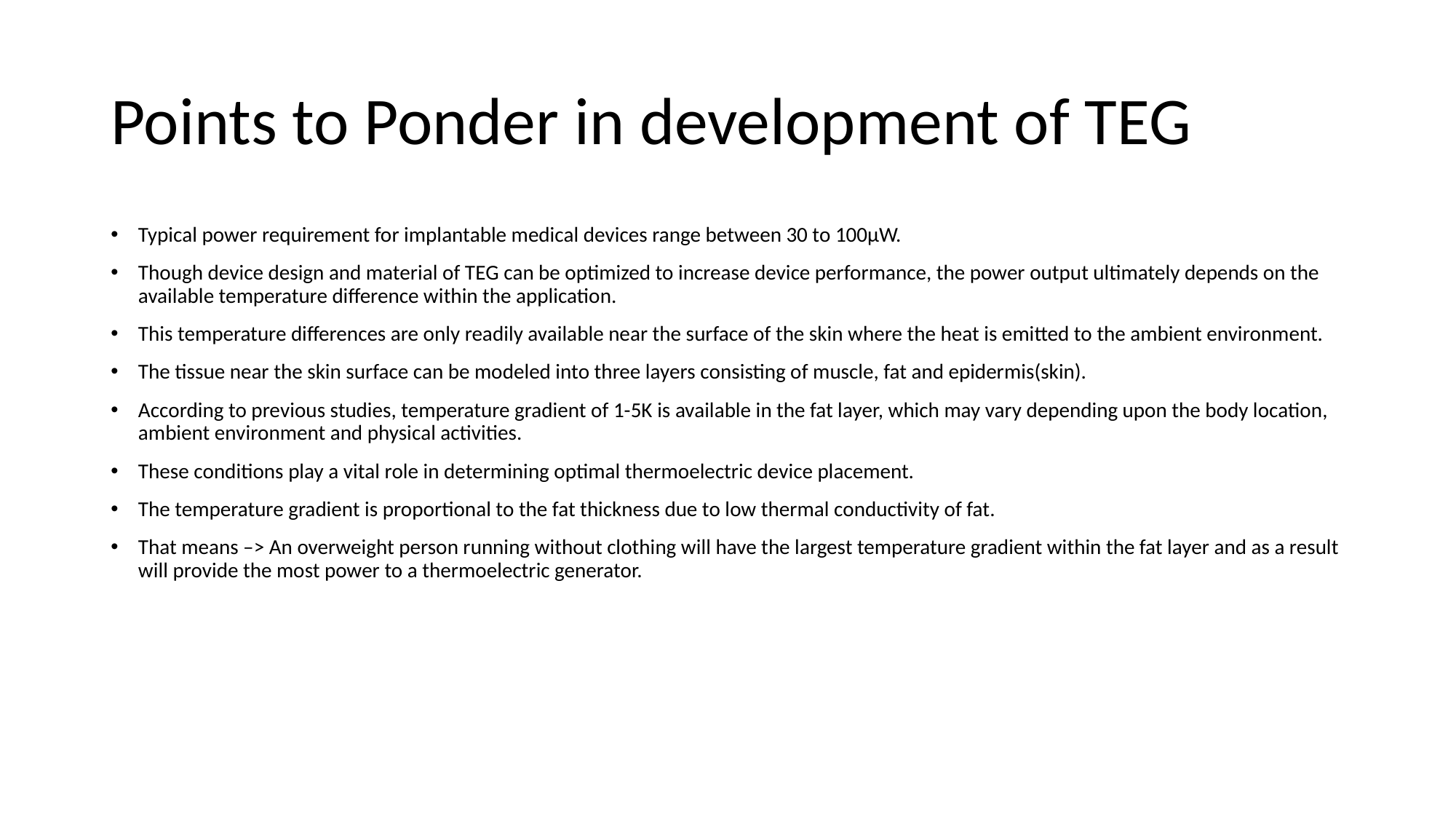

# Points to Ponder in development of TEG
Typical power requirement for implantable medical devices range between 30 to 100µW.
Though device design and material of TEG can be optimized to increase device performance, the power output ultimately depends on the available temperature difference within the application.
This temperature differences are only readily available near the surface of the skin where the heat is emitted to the ambient environment.
The tissue near the skin surface can be modeled into three layers consisting of muscle, fat and epidermis(skin).
According to previous studies, temperature gradient of 1-5K is available in the fat layer, which may vary depending upon the body location, ambient environment and physical activities.
These conditions play a vital role in determining optimal thermoelectric device placement.
The temperature gradient is proportional to the fat thickness due to low thermal conductivity of fat.
That means –> An overweight person running without clothing will have the largest temperature gradient within the fat layer and as a result will provide the most power to a thermoelectric generator.